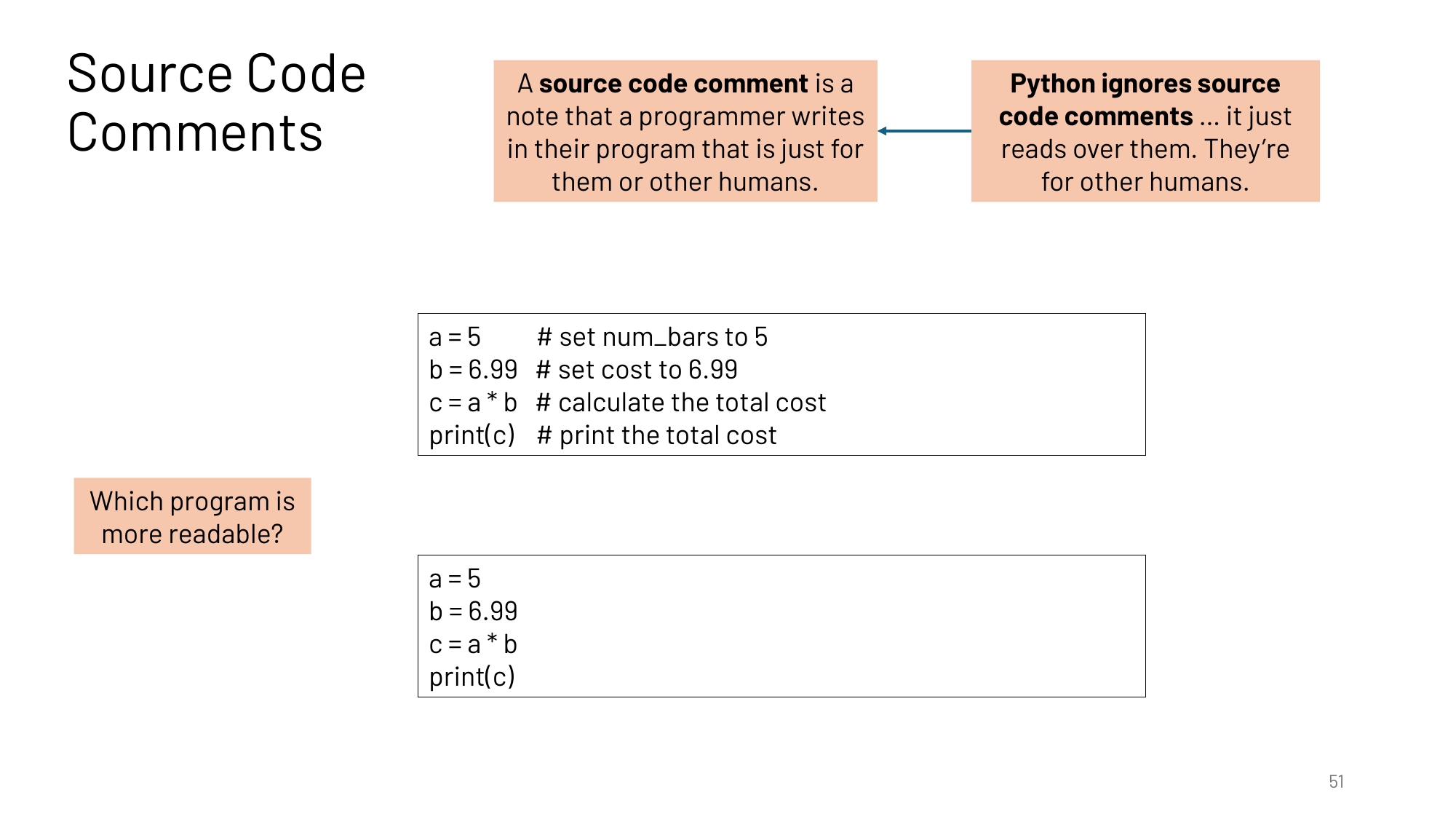

# Source Code Comments
Python ignores source code comments … it just reads over them. They’re for other humans.
A source code comment is a note that a programmer writes in their program that is just for them or other humans.
a = 5          # set num_bars to 5
b = 6.99   # set cost to 6.99
c = a * b   # calculate the total cost
print(c)    # print the total cost
Which program is more readable?
a = 5
b = 6.99
c = a * b
print(c)
51